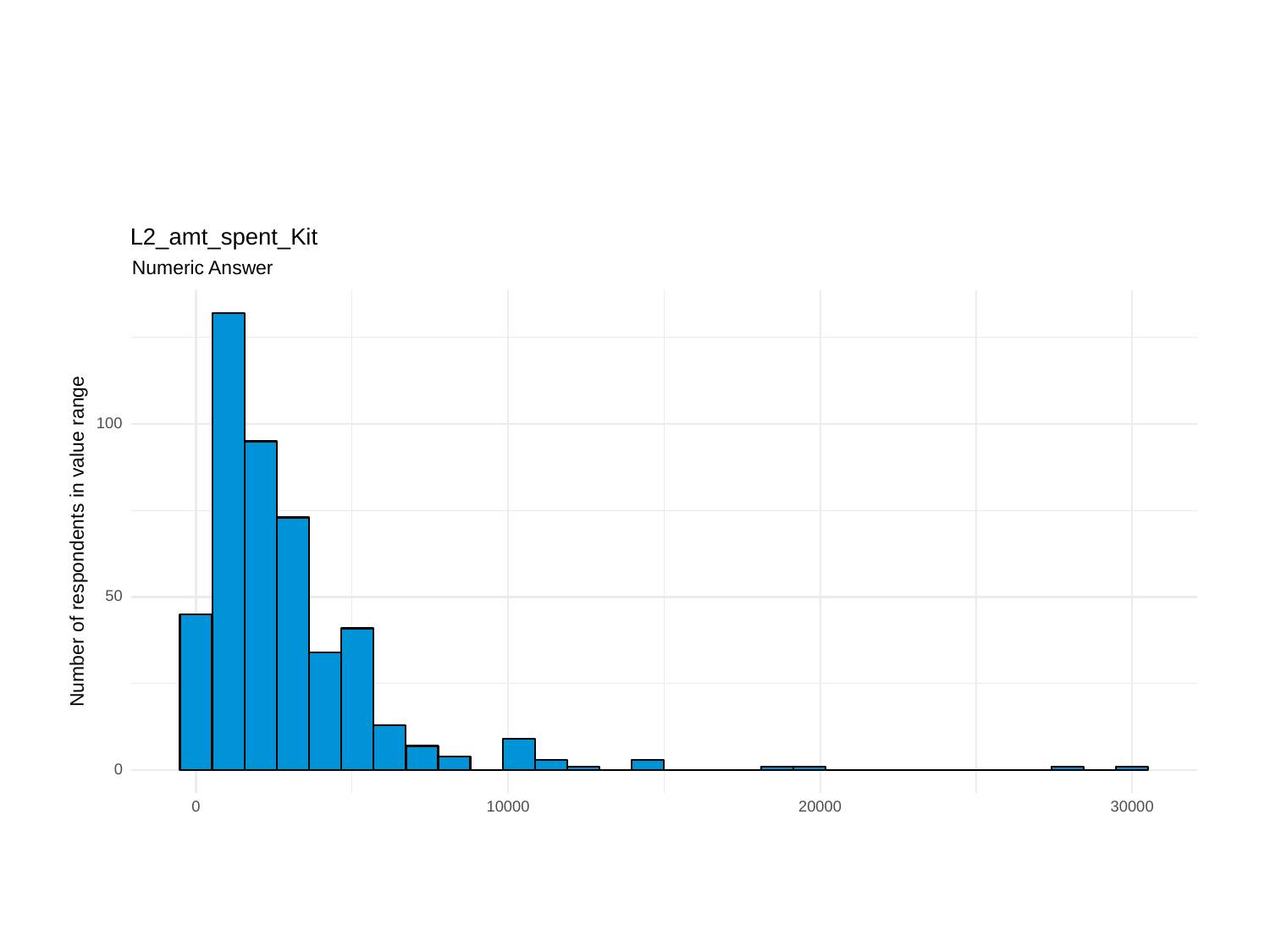

L2_amt_spent_Kit
Numeric Answer

100

Number of respondents in value range
50

0

0
10000
20000
30000